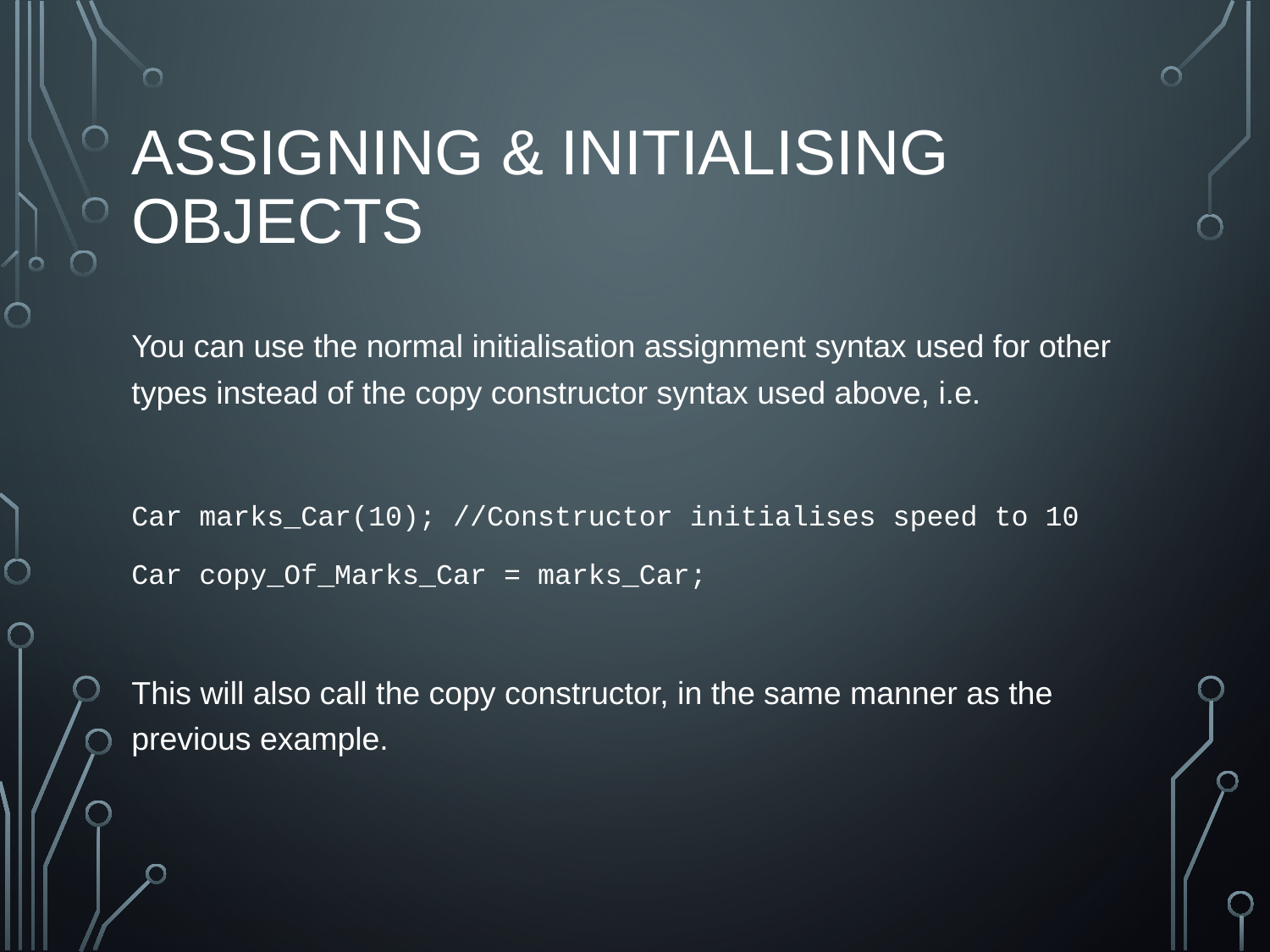

# Assigning & INITIALISING objects
You can use the normal initialisation assignment syntax used for other types instead of the copy constructor syntax used above, i.e.

Car marks_Car(10); //Constructor initialises speed to 10
Car copy_Of_Marks_Car = marks_Car;

This will also call the copy constructor, in the same manner as the previous example.